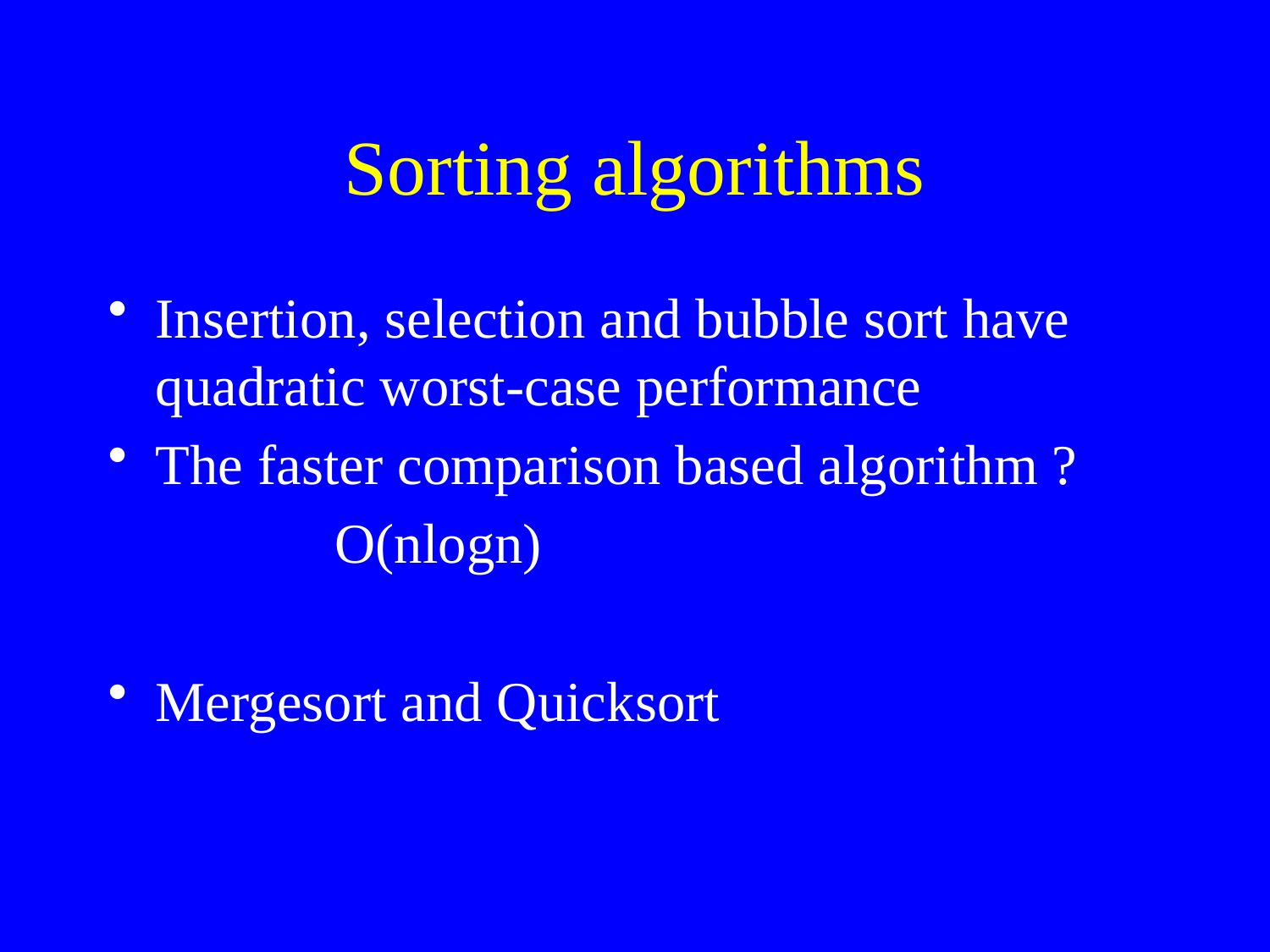

# Sorting algorithms
Insertion, selection and bubble sort have quadratic worst-case performance
The faster comparison based algorithm ?
                O(nlogn)

Mergesort and Quicksort